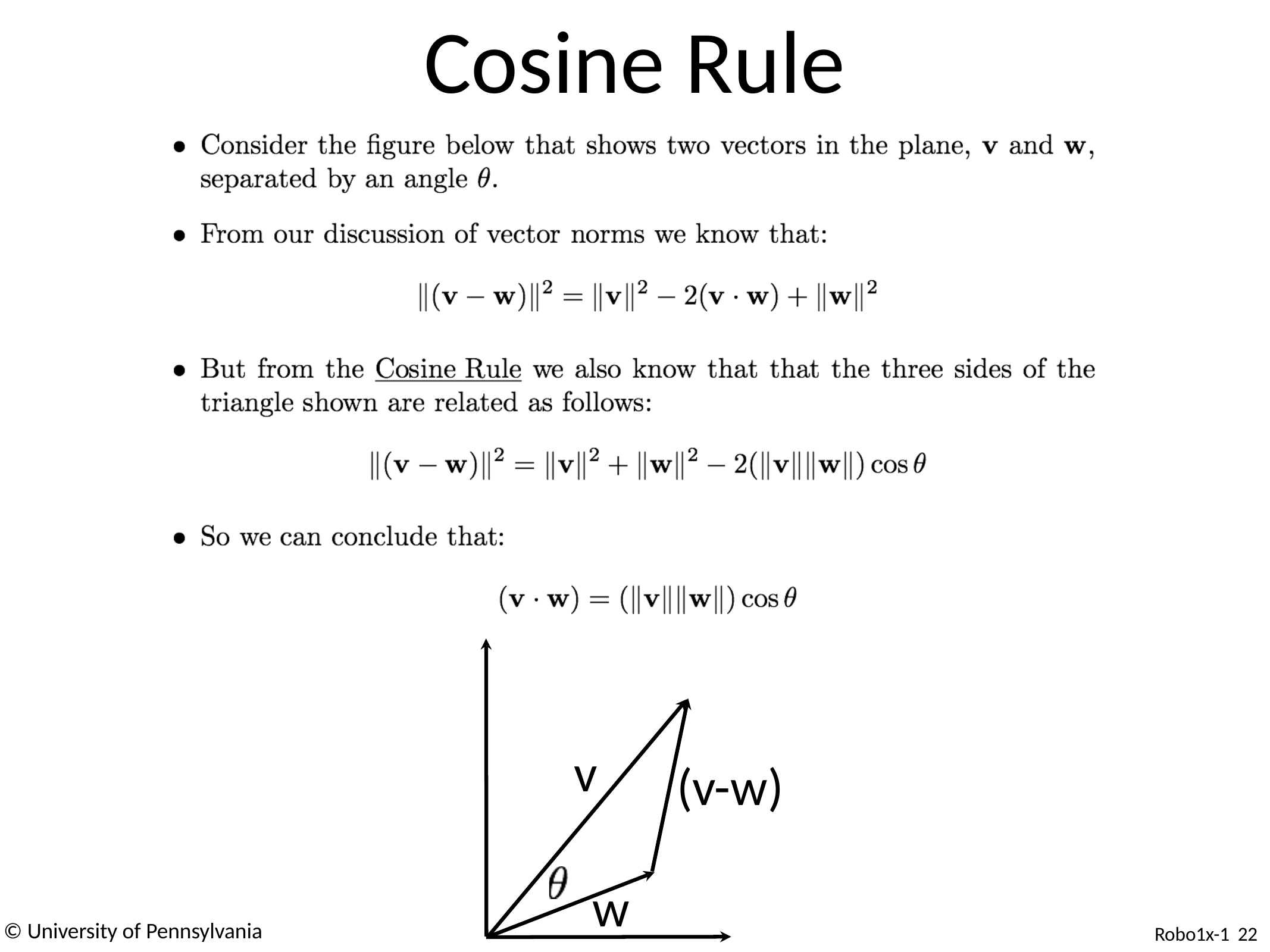

# Cosine Rule

v
(v-w)

w

© University of Pennsylvania
Robo1x-1 22